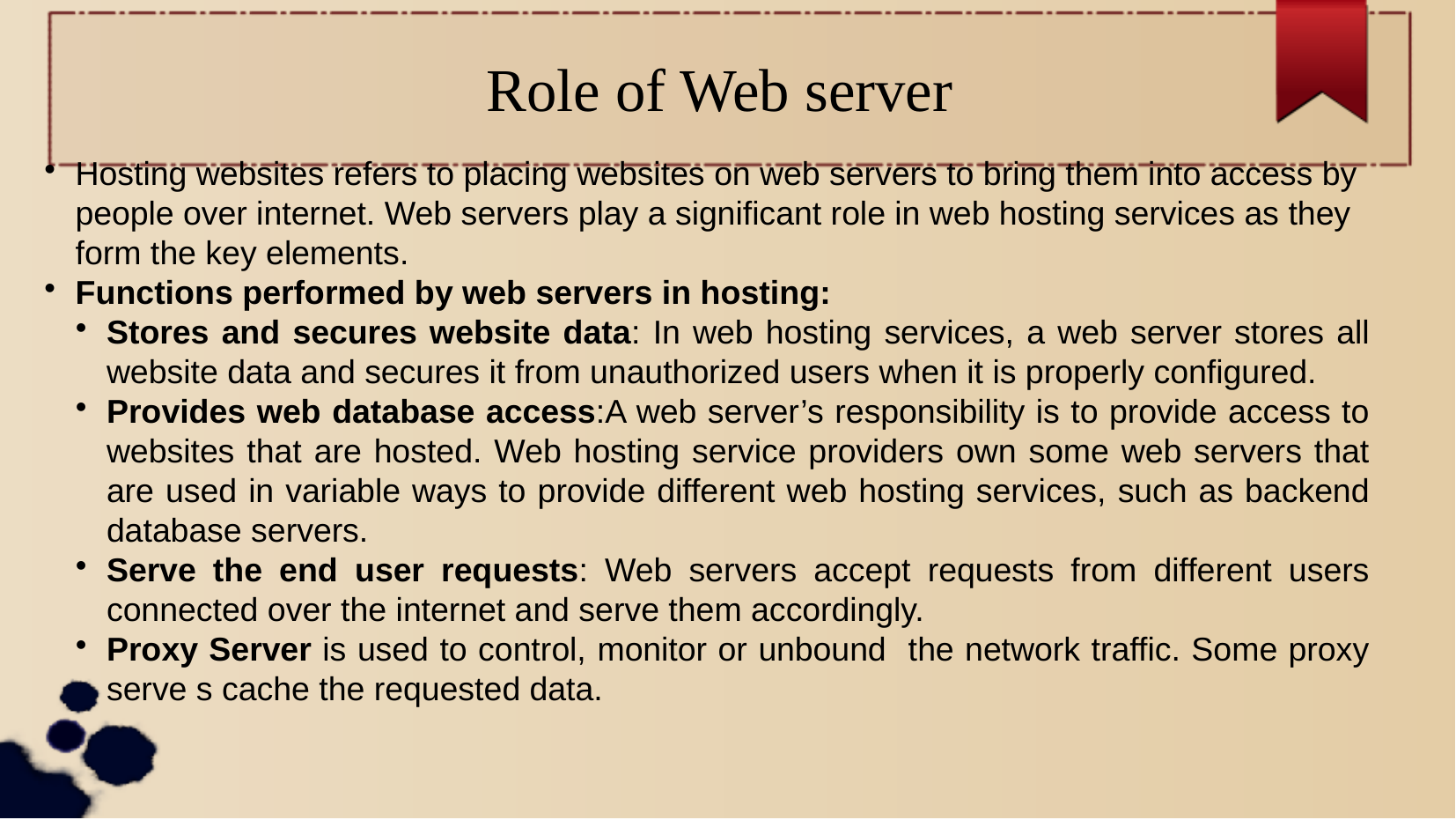

Role of Web server
Hosting websites refers to placing websites on web servers to bring them into access by people over internet. Web servers play a significant role in web hosting services as they form the key elements.
Functions performed by web servers in hosting:
Stores and secures website data: In web hosting services, a web server stores all website data and secures it from unauthorized users when it is properly configured.
Provides web database access:A web server’s responsibility is to provide access to websites that are hosted. Web hosting service providers own some web servers that are used in variable ways to provide different web hosting services, such as backend database servers.
Serve the end user requests: Web servers accept requests from different users connected over the internet and serve them accordingly.
Proxy Server is used to control, monitor or unbound  the network traffic. Some proxy serve s cache the requested data.